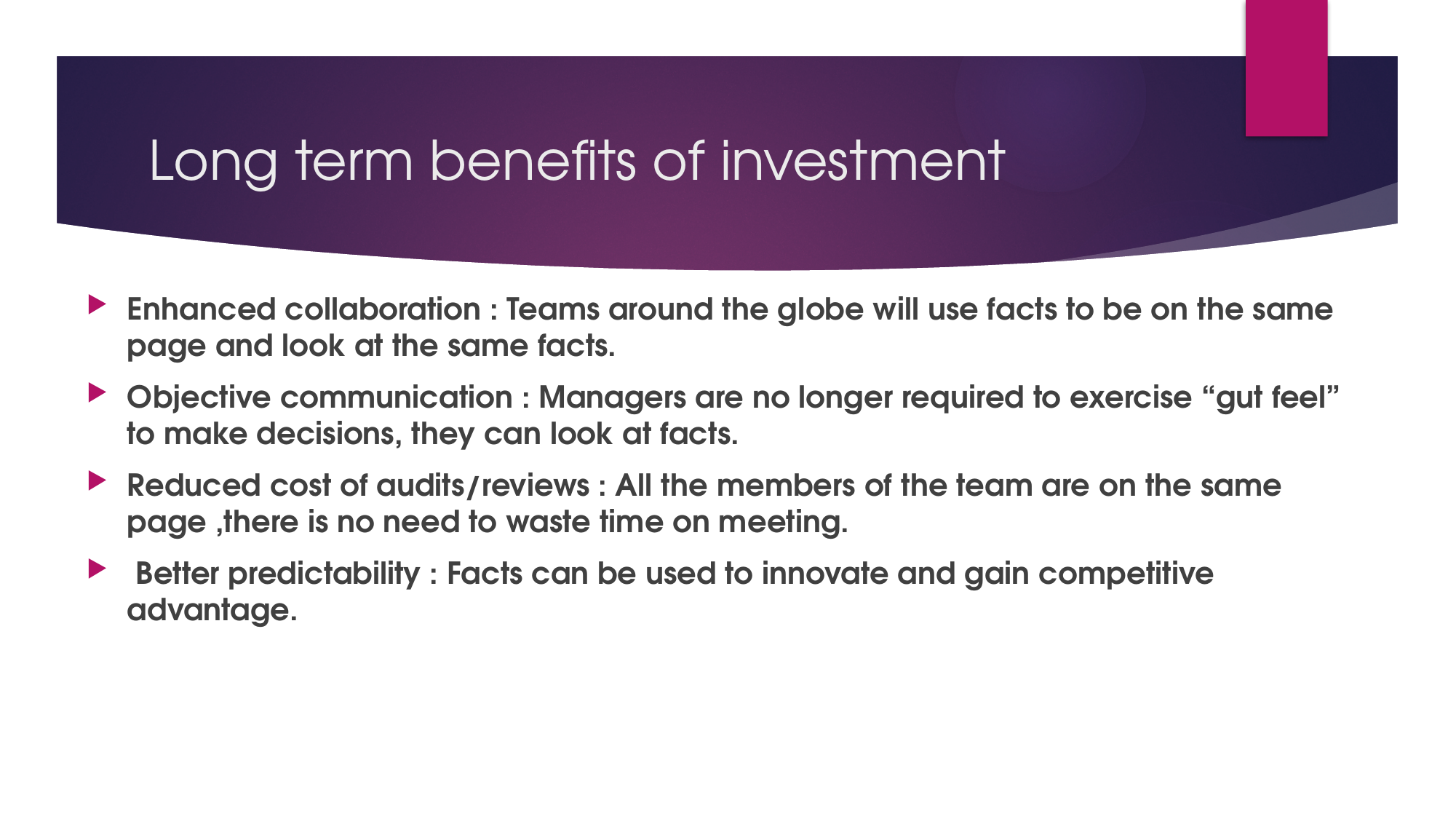

# Long term benefits of investment
Enhanced collaboration : Teams around the globe will use facts to be on the same page and look at the same facts.
Objective communication : Managers are no longer required to exercise “gut feel” to make decisions, they can look at facts.
Reduced cost of audits/reviews : All the members of the team are on the same page ,there is no need to waste time on meeting.
 Better predictability : Facts can be used to innovate and gain competitive advantage.